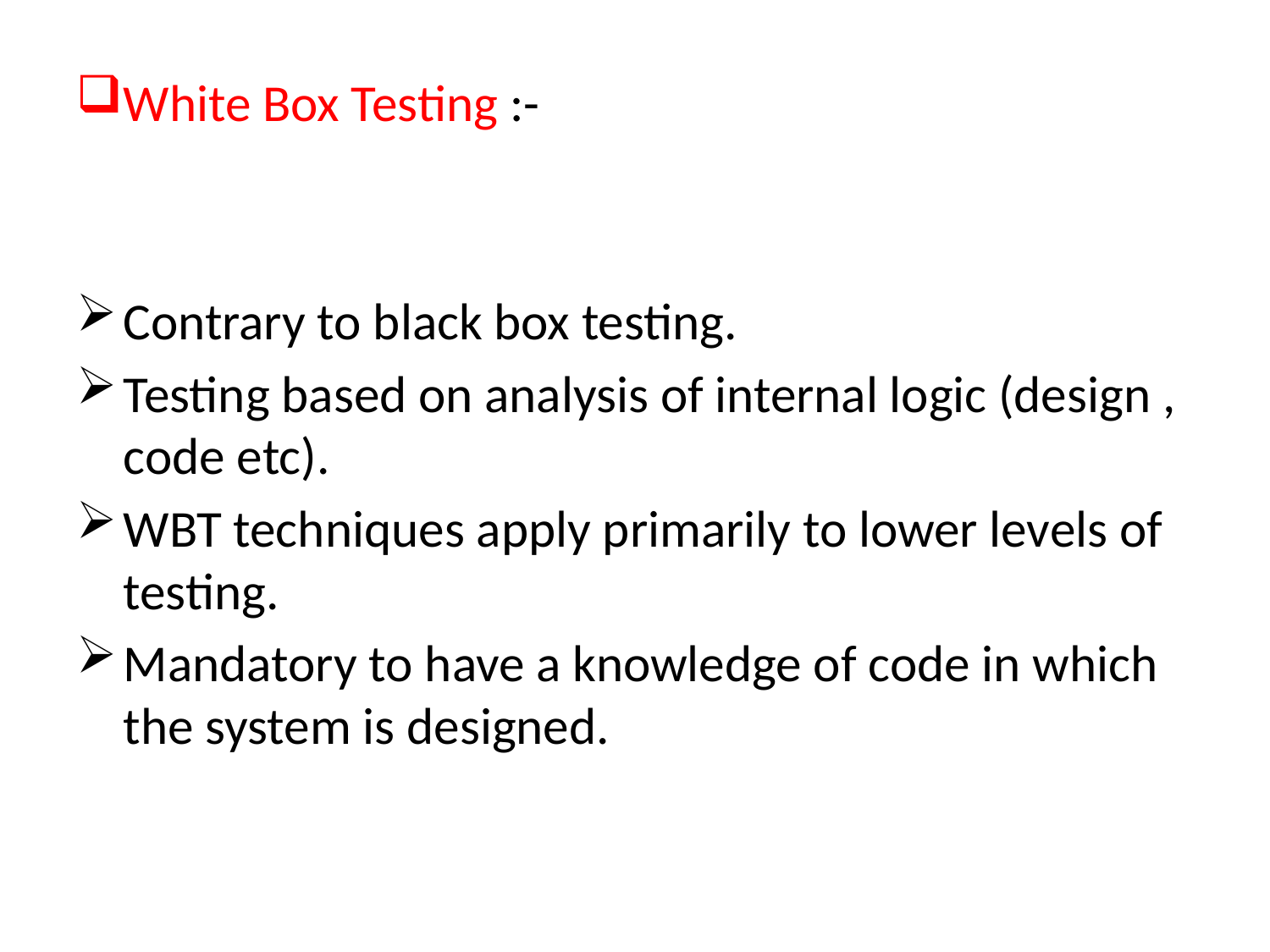

White Box Testing :-

Contrary to black box testing.
Testing based on analysis of internal logic (design , code etc).
WBT techniques apply primarily to lower levels of testing.
Mandatory to have a knowledge of code in which the system is designed.